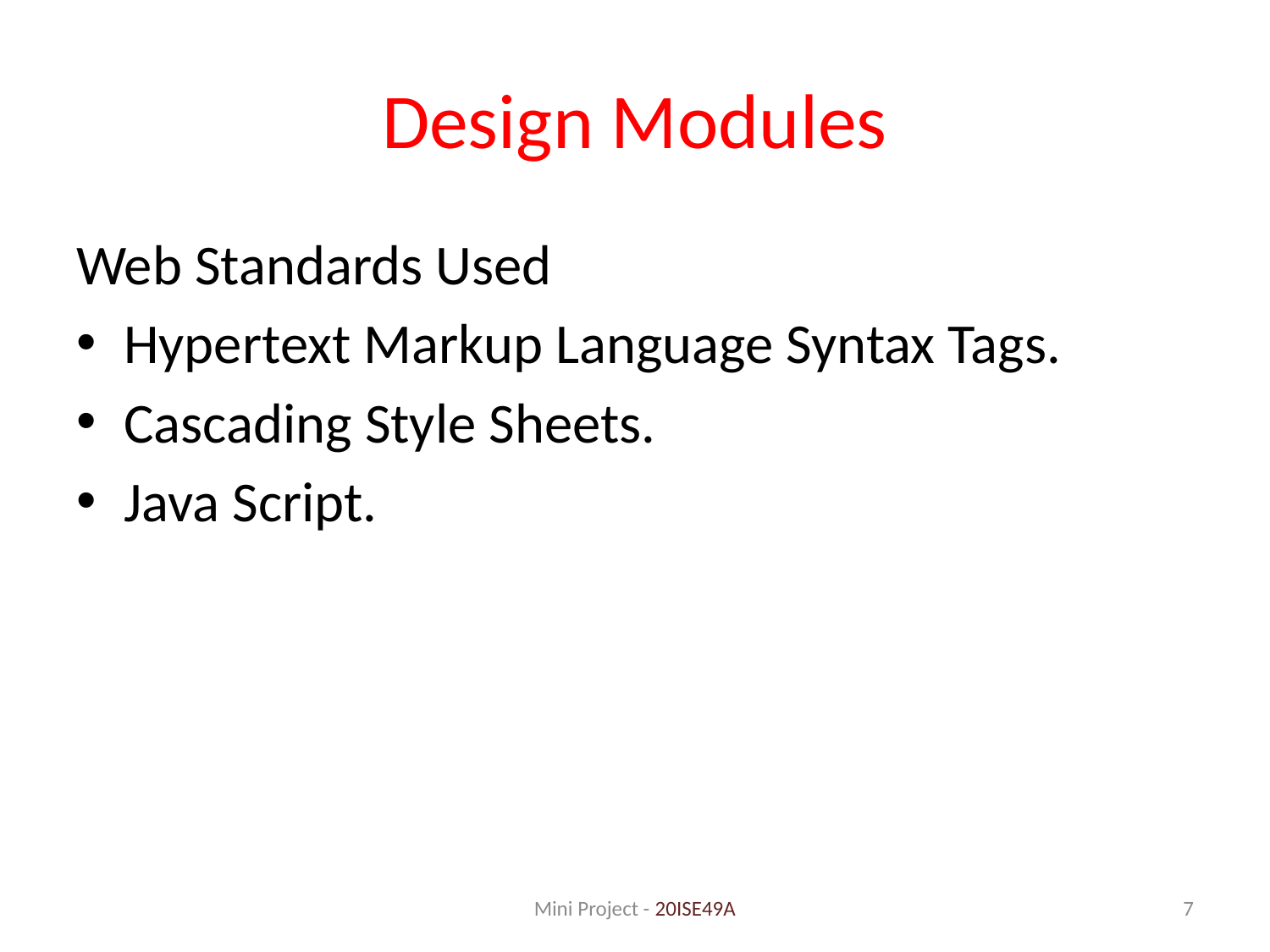

# Design Modules
Web Standards Used
Hypertext Markup Language Syntax Tags.
Cascading Style Sheets.
Java Script.

Mini Project - 20ISE49A
7